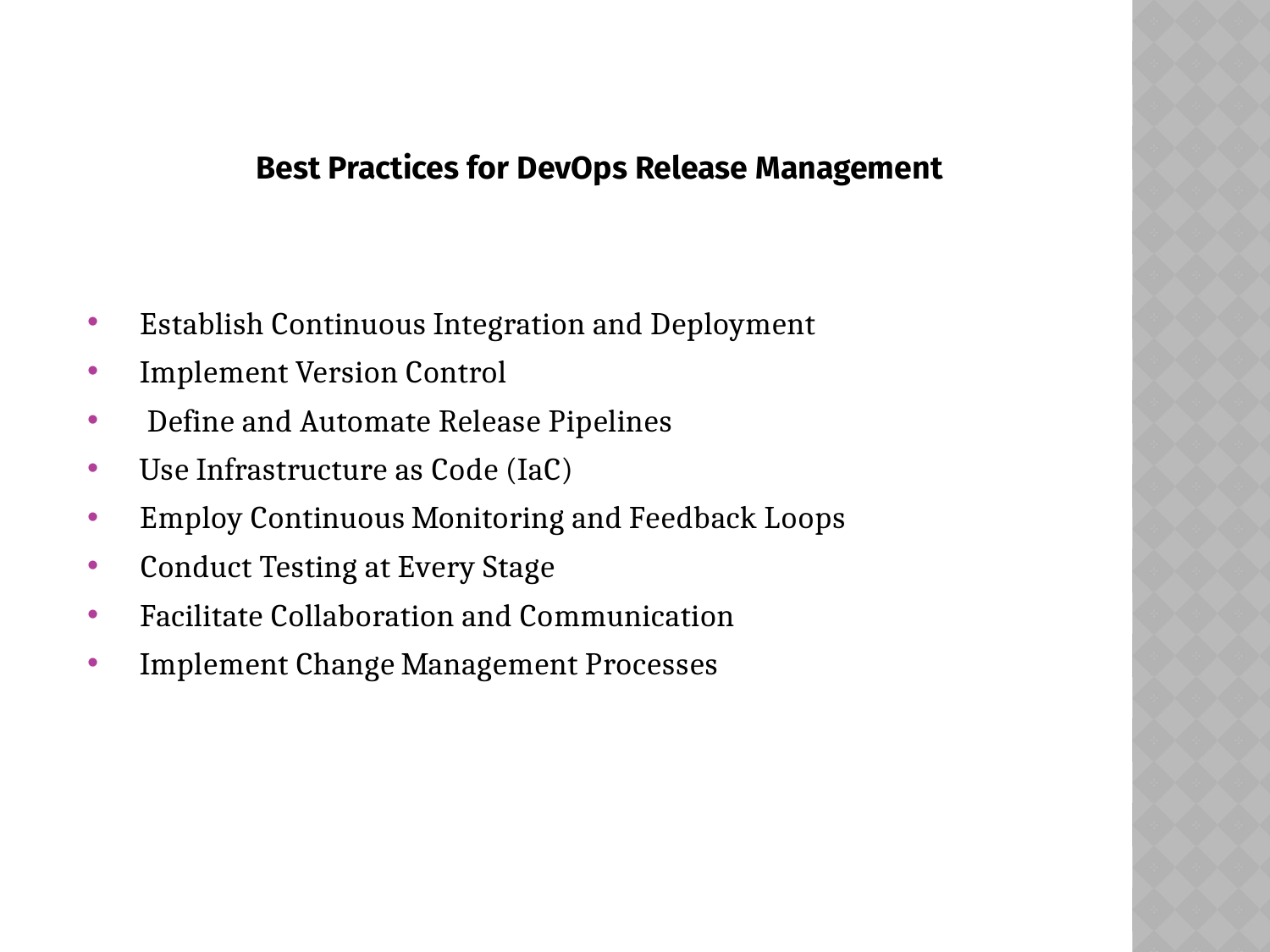

Best Practices for DevOps Release Management

Establish Continuous Integration and Deployment
Implement Version Control
 Define and Automate Release Pipelines
Use Infrastructure as Code (IaC)
Employ Continuous Monitoring and Feedback Loops
Conduct Testing at Every Stage
Facilitate Collaboration and Communication
Implement Change Management Processes